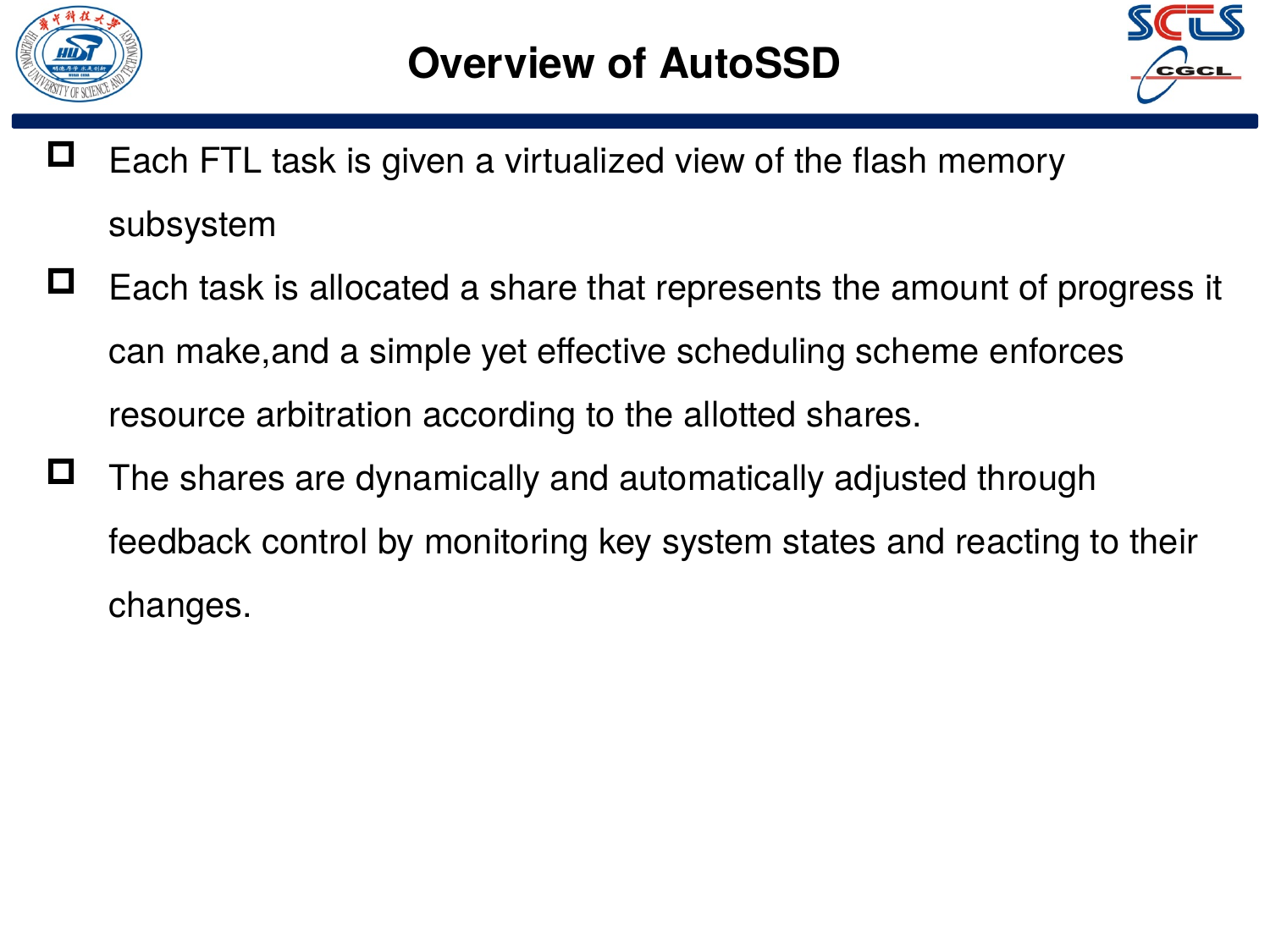

Overview of AutoSSD
Each FTL task is given a virtualized view of the flash memory subsystem
Each task is allocated a share that represents the amount of progress it can make,and a simple yet effective scheduling scheme enforces resource arbitration according to the allotted shares.
The shares are dynamically and automatically adjusted through feedback control by monitoring key system states and reacting to their changes.

4